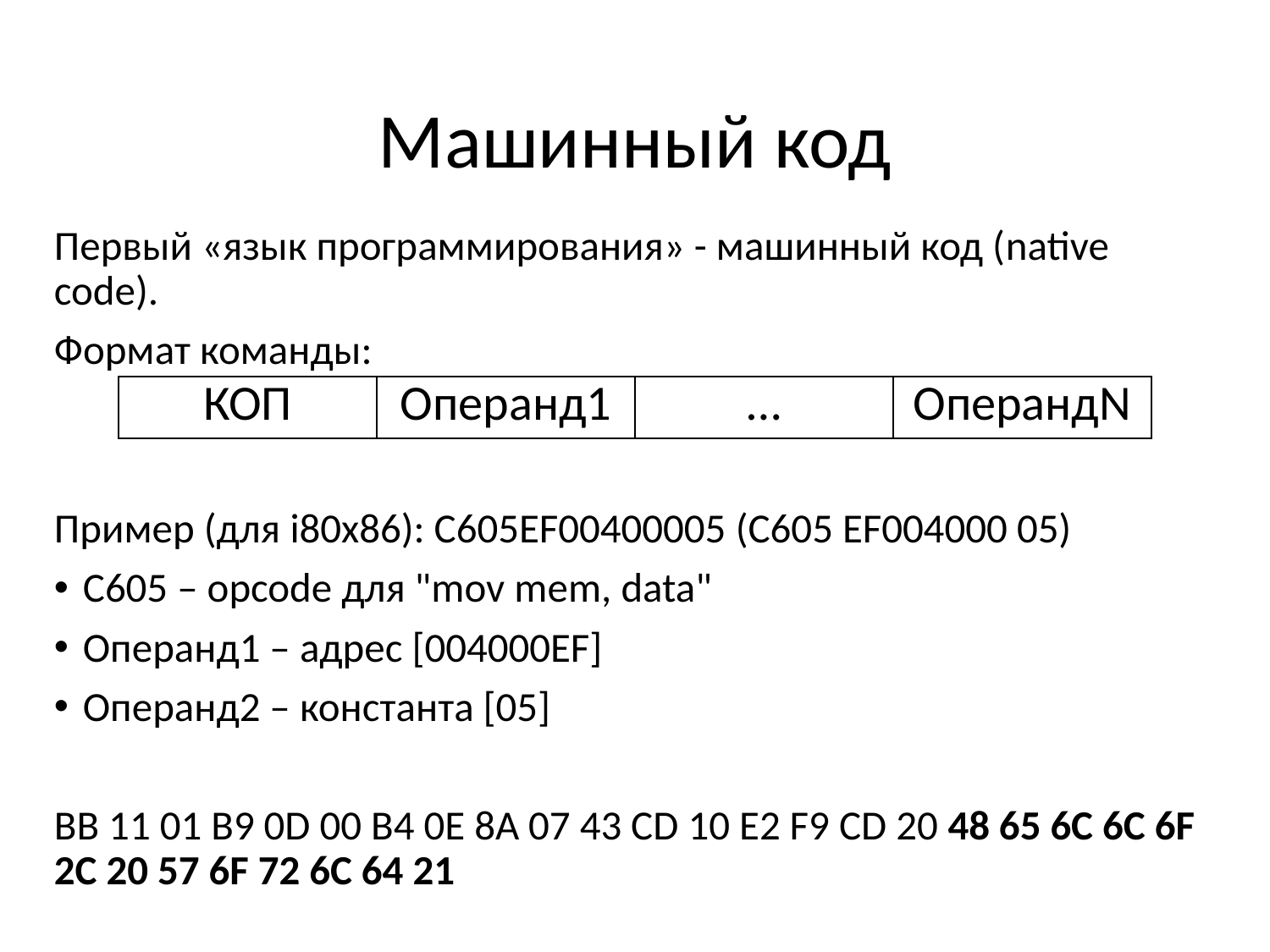

# Машинный код
Первый «язык программирования» - машинный код (native code).
Формат команды:

Пример (для i80x86): C605EF00400005 (C605 EF004000 05)
С605 – opcode для "mov mem, data"
Операнд1 – адрес [004000EF]
Операнд2 – константа [05]

BB 11 01 B9 0D 00 B4 0E 8A 07 43 CD 10 E2 F9 CD 20 48 65 6C 6C 6F 2C 20 57 6F 72 6C 64 21
| КОП | Операнд1 | … | ОперандN |
| --- | --- | --- | --- |